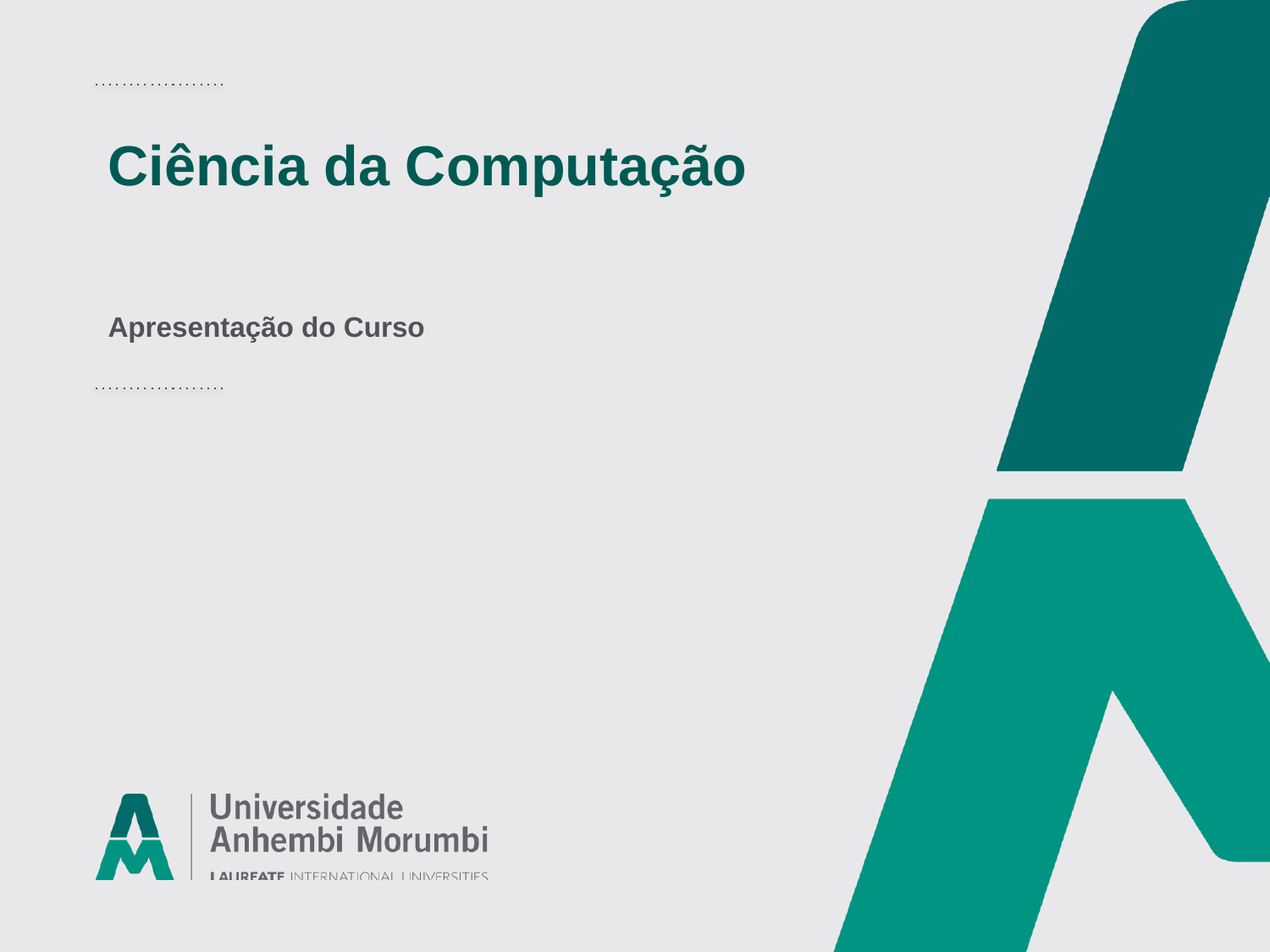

# Ciência da Computação
Apresentação do Curso